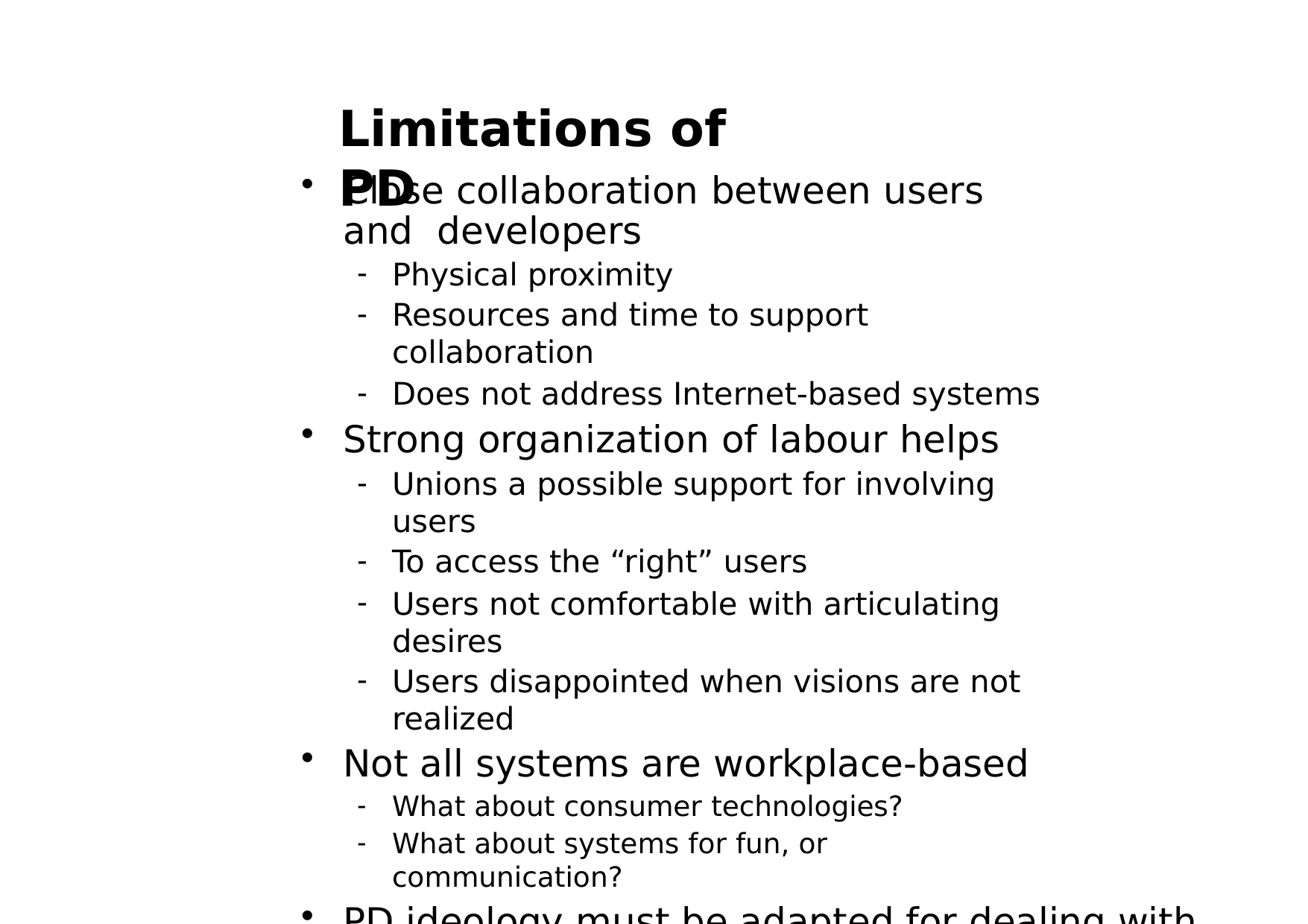

# Limitations of PD
Close collaboration between users and  developers
Physical proximity
Resources and time to support collaboration
Does not address Internet-based systems
Strong organization of labour helps
Unions a possible support for involving users
To access the “right” users
Users not comfortable with articulating desires
Users disappointed when visions are not realized
Not all systems are workplace-based
What about consumer technologies?
What about systems for fun, or communication?
PD ideology must be adapted for dealing with  variations